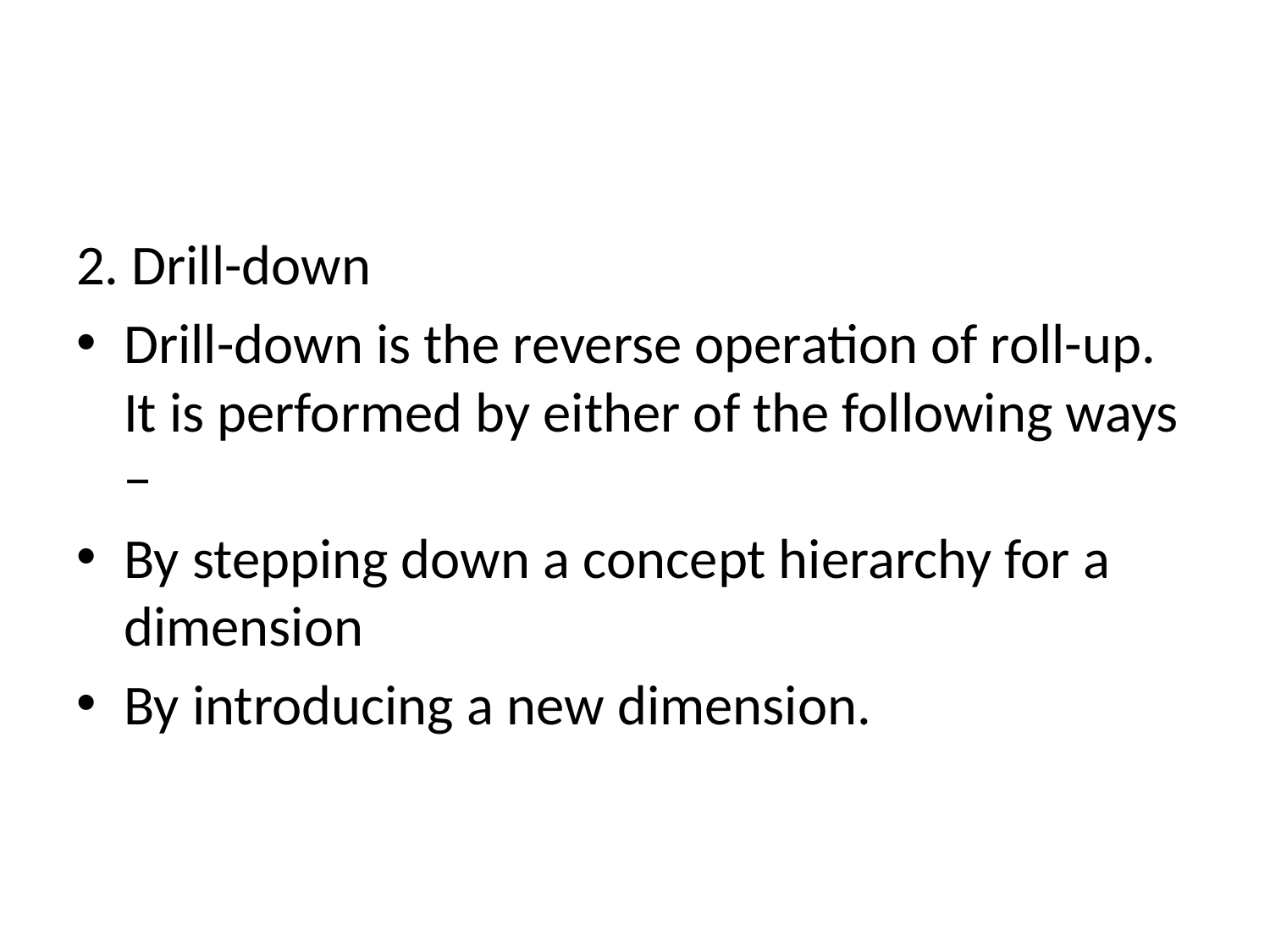

#
2. Drill-down
Drill-down is the reverse operation of roll-up. It is performed by either of the following ways −
By stepping down a concept hierarchy for a dimension
By introducing a new dimension.